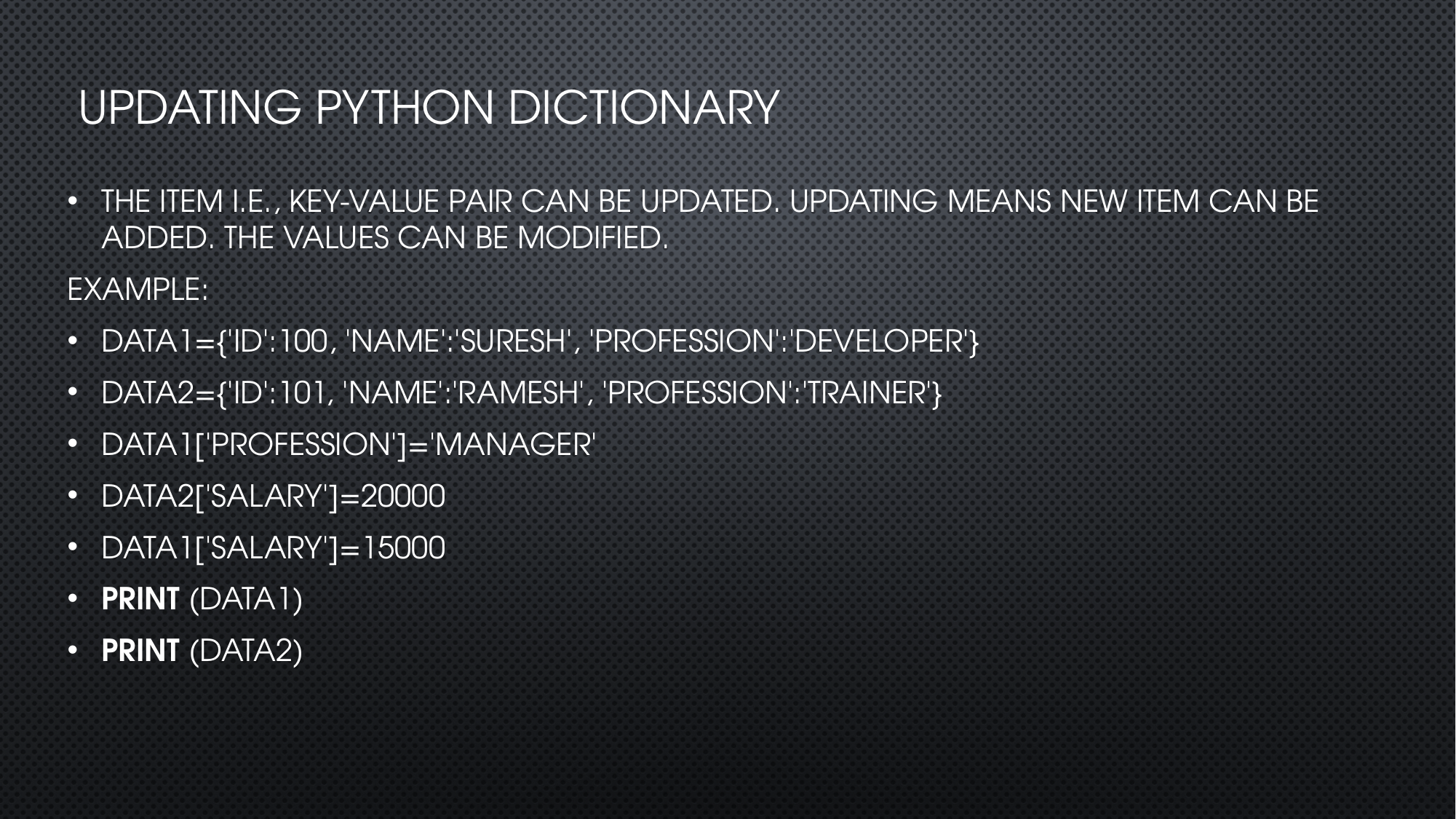

# Updating Python Dictionary
The item i.e., key-value pair can be updated. Updating means new item can be added. The values can be modified.
Example:
data1={'Id':100, 'Name':'Suresh', 'Profession':'Developer'}
data2={'Id':101, 'Name':'Ramesh', 'Profession':'Trainer'}
data1['Profession']='Manager'
data2['Salary']=20000
data1['Salary']=15000
print (data1)
print (data2)